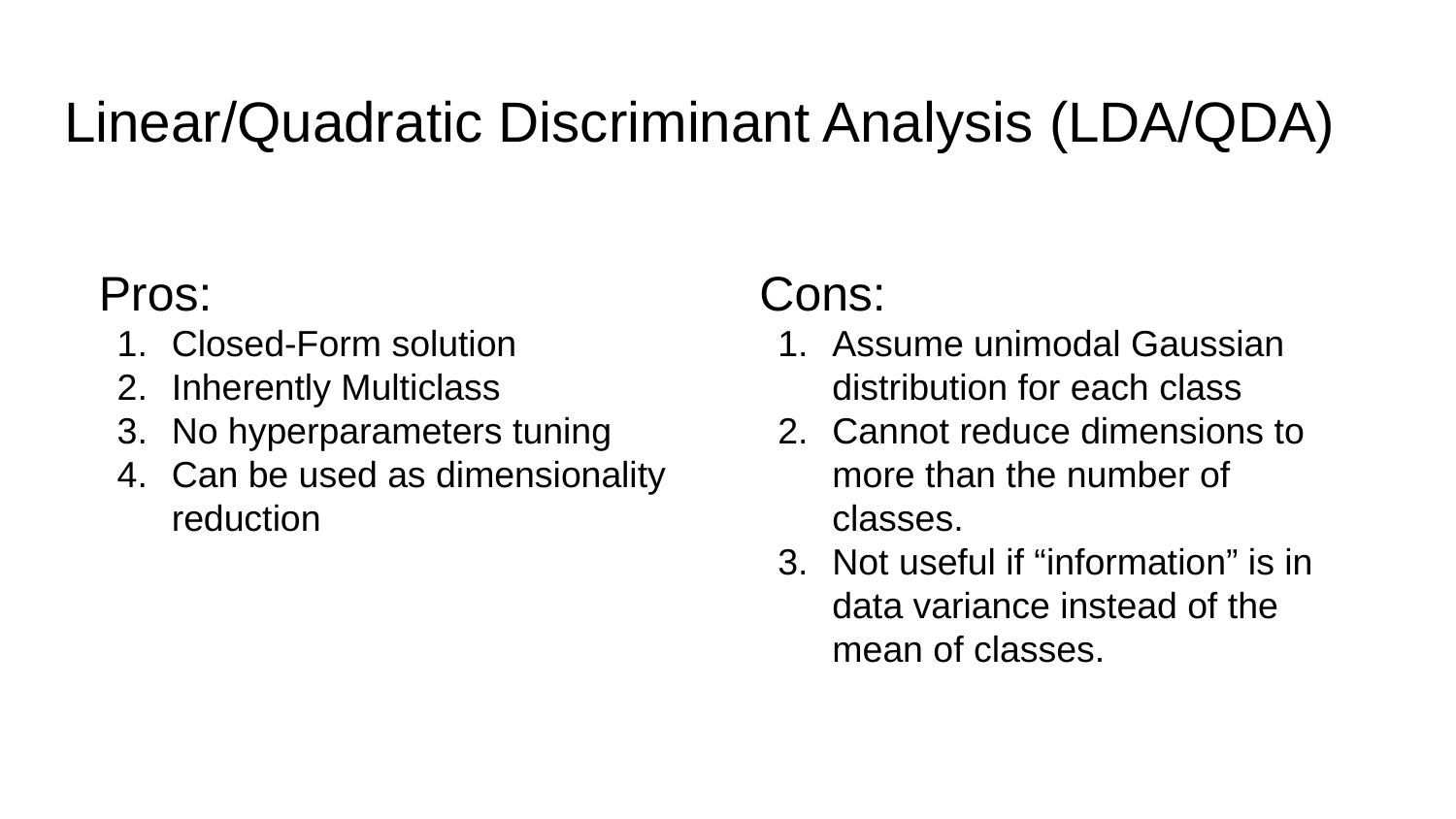

# Linear/Quadratic Discriminant Analysis (LDA/QDA)

Pros:
Closed-Form solution
Inherently Multiclass
No hyperparameters tuning
Can be used as dimensionality reduction
Cons:
Assume unimodal Gaussian distribution for each class
Cannot reduce dimensions to more than the number of classes.
Not useful if “information” is in data variance instead of the mean of classes.